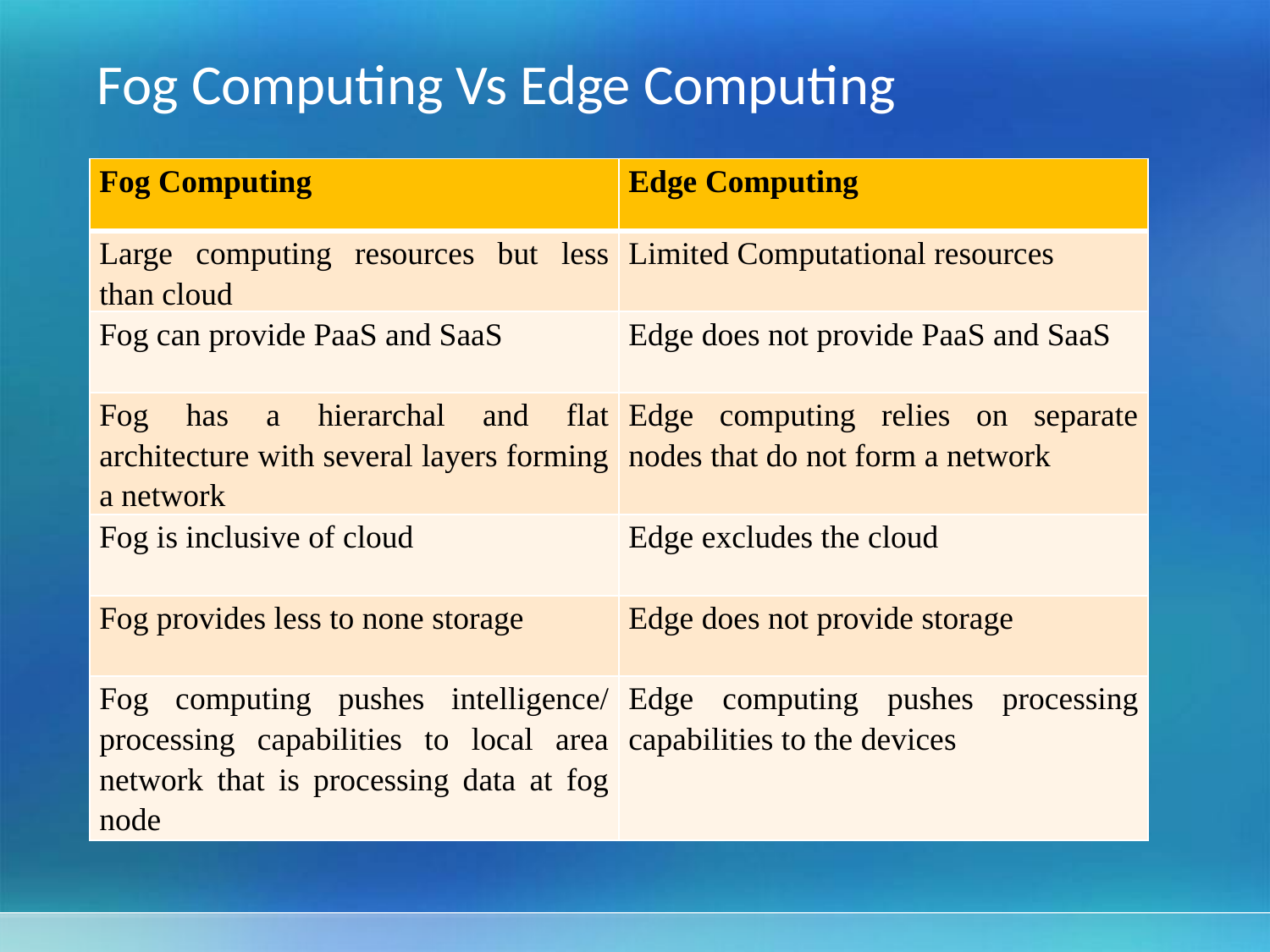

Fog Computing Vs Edge Computing
| Fog Computing | Edge Computing |
| --- | --- |
| Large computing resources but less than cloud | Limited Computational resources |
| Fog can provide PaaS and SaaS | Edge does not provide PaaS and SaaS |
| Fog has a hierarchal and flat architecture with several layers forming a network | Edge computing relies on separate nodes that do not form a network |
| Fog is inclusive of cloud | Edge excludes the cloud |
| Fog provides less to none storage | Edge does not provide storage |
| Fog computing pushes intelligence/ processing capabilities to local area network that is processing data at fog node | Edge computing pushes processing capabilities to the devices |